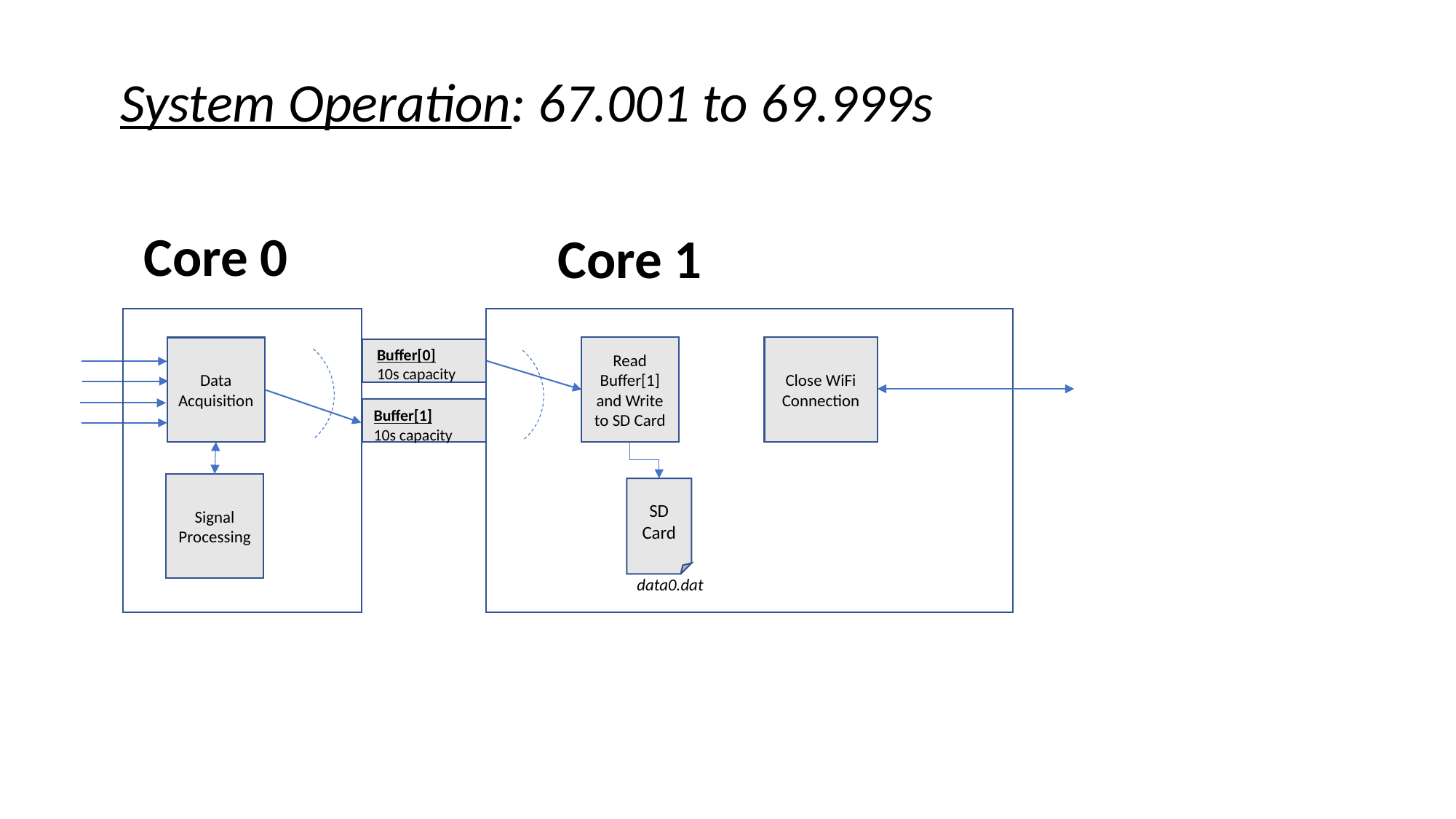

System Operation: 67.001 to 69.999s
Core 0
Core 1

Read Buffer[1] and Write to SD Card
Close WiFi Connection
Data Acquisition

Buffer[0]
10s capacity

Buffer[1]
10s capacity
Signal Processing
SD Card
data0.dat